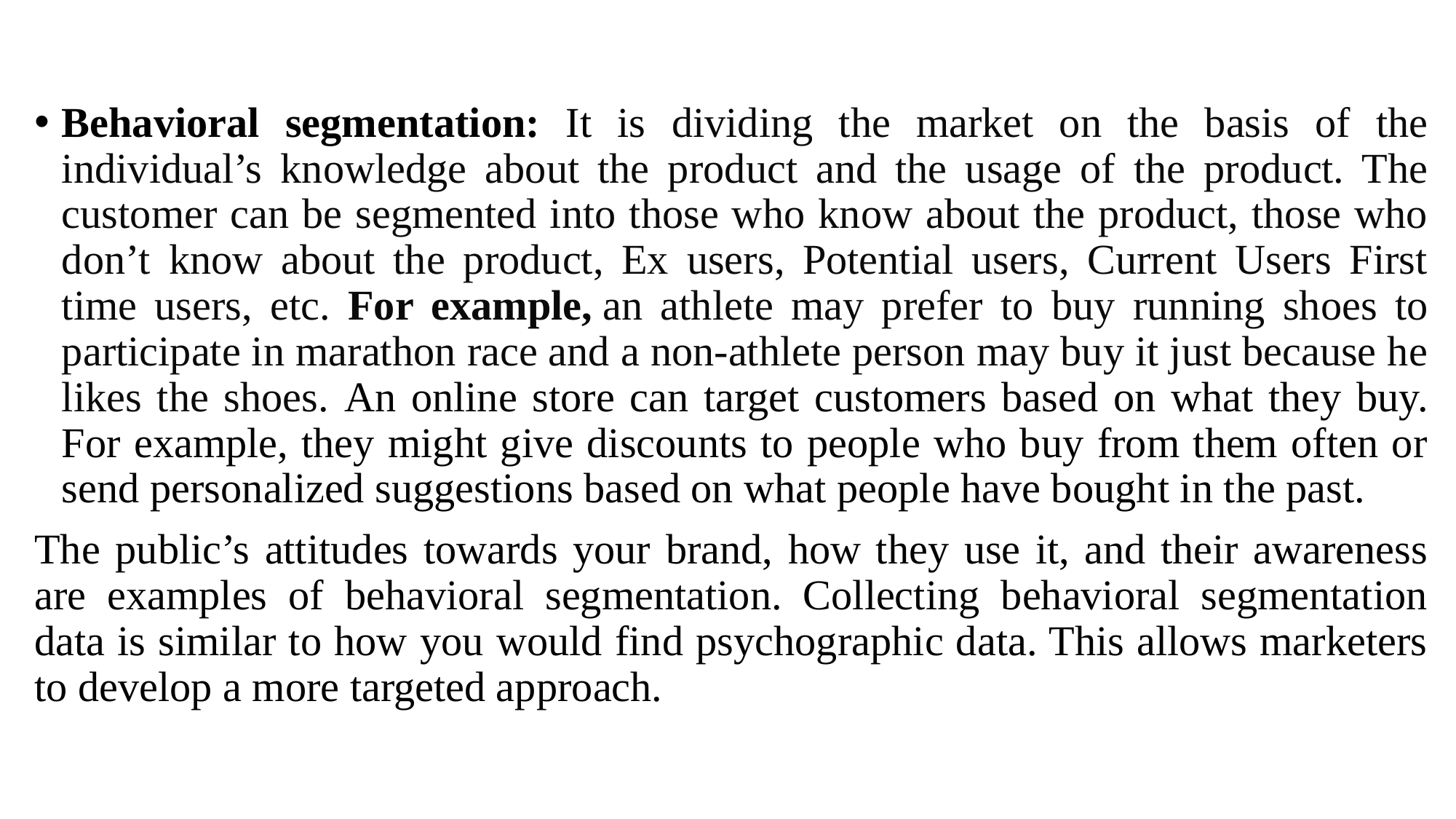

Behavioral segmentation: It is dividing the market on the basis of the individual’s knowledge about the product and the usage of the product. The customer can be segmented into those who know about the product, those who don’t know about the product, Ex users, Potential users, Current Users First time users, etc. For example, an athlete may prefer to buy running shoes to participate in marathon race and a non-athlete person may buy it just because he likes the shoes. An online store can target customers based on what they buy. For example, they might give discounts to people who buy from them often or send personalized suggestions based on what people have bought in the past.
The public’s attitudes towards your brand, how they use it, and their awareness are examples of behavioral segmentation. Collecting behavioral segmentation data is similar to how you would find psychographic data. This allows marketers to develop a more targeted approach.